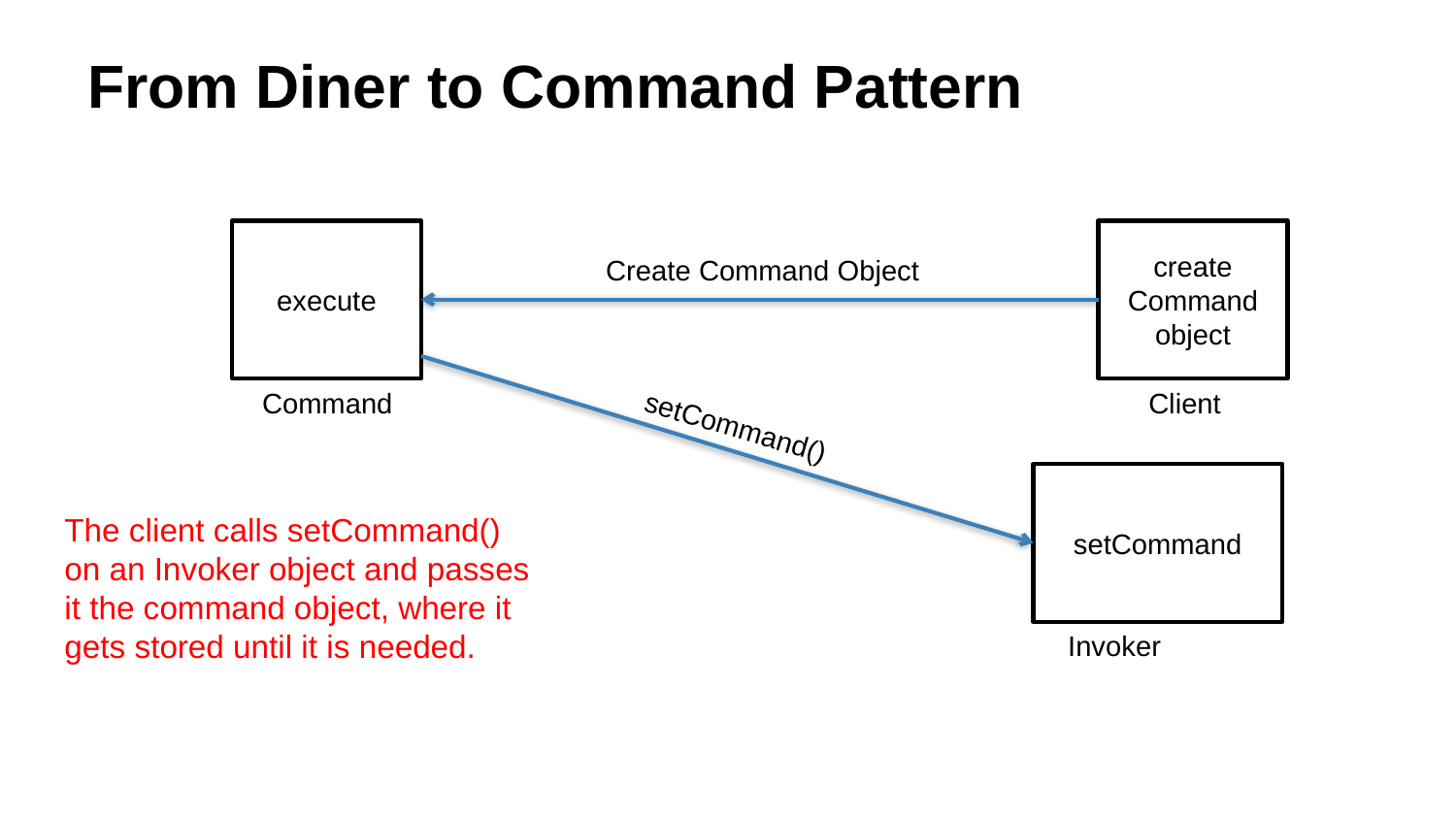

# From Diner to Command Pattern
execute
Command
create Command object
Client
Create Command Object
setCommand()
setCommand
Invoker
The client calls setCommand() on an Invoker object and passes it the command object, where it gets stored until it is needed.